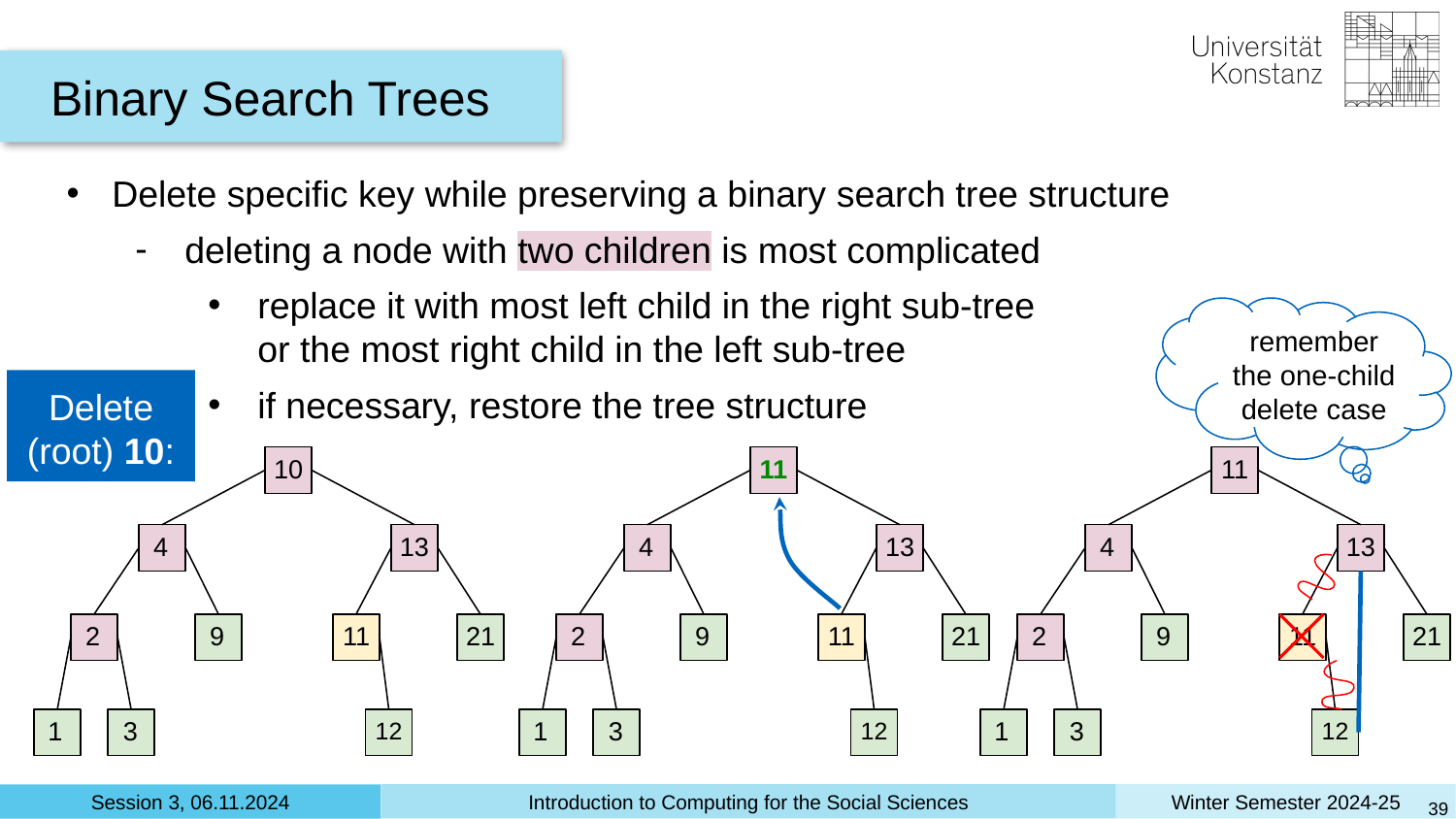

Binary Search Trees
Delete specific key while preserving a binary search tree structure
deleting a node with two children is most complicated
replace it with most left child in the right sub-tree
or the most right child in the left sub-tree
if necessary, restore the tree structure
remember the one-child delete case
Delete (root) 10:
10
11
11

4
13
4
13
4
13

2
9
11
21
2
9
11
21
2
9
11
21

1
3
12
1
3
12
1
3
12
39